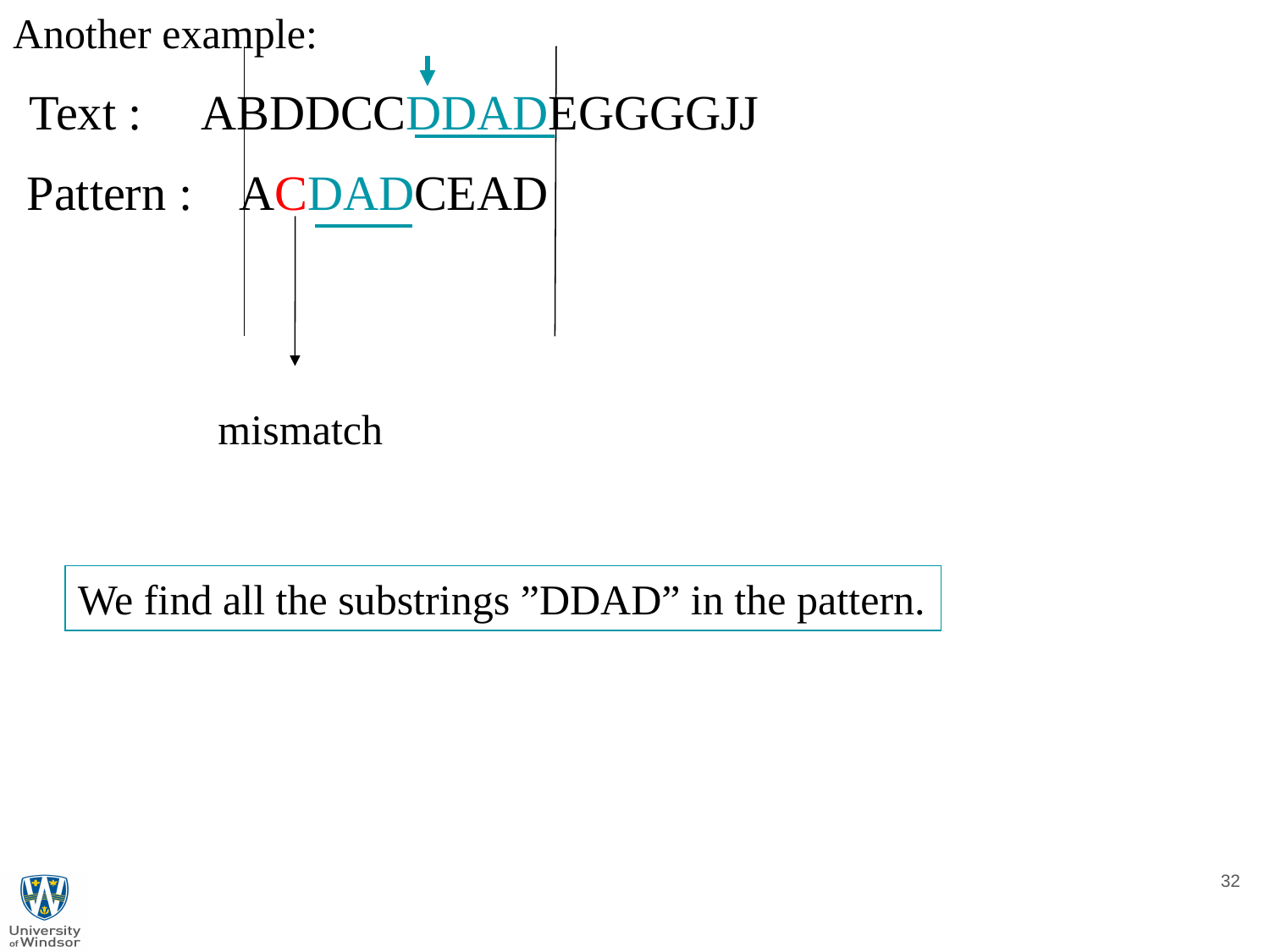

Another example:
Text :     ABDDCCDDADEGGGGJJ
Pattern :    ACDADCEAD
mismatch
We find all the substrings ”DDAD” in the pattern.
32